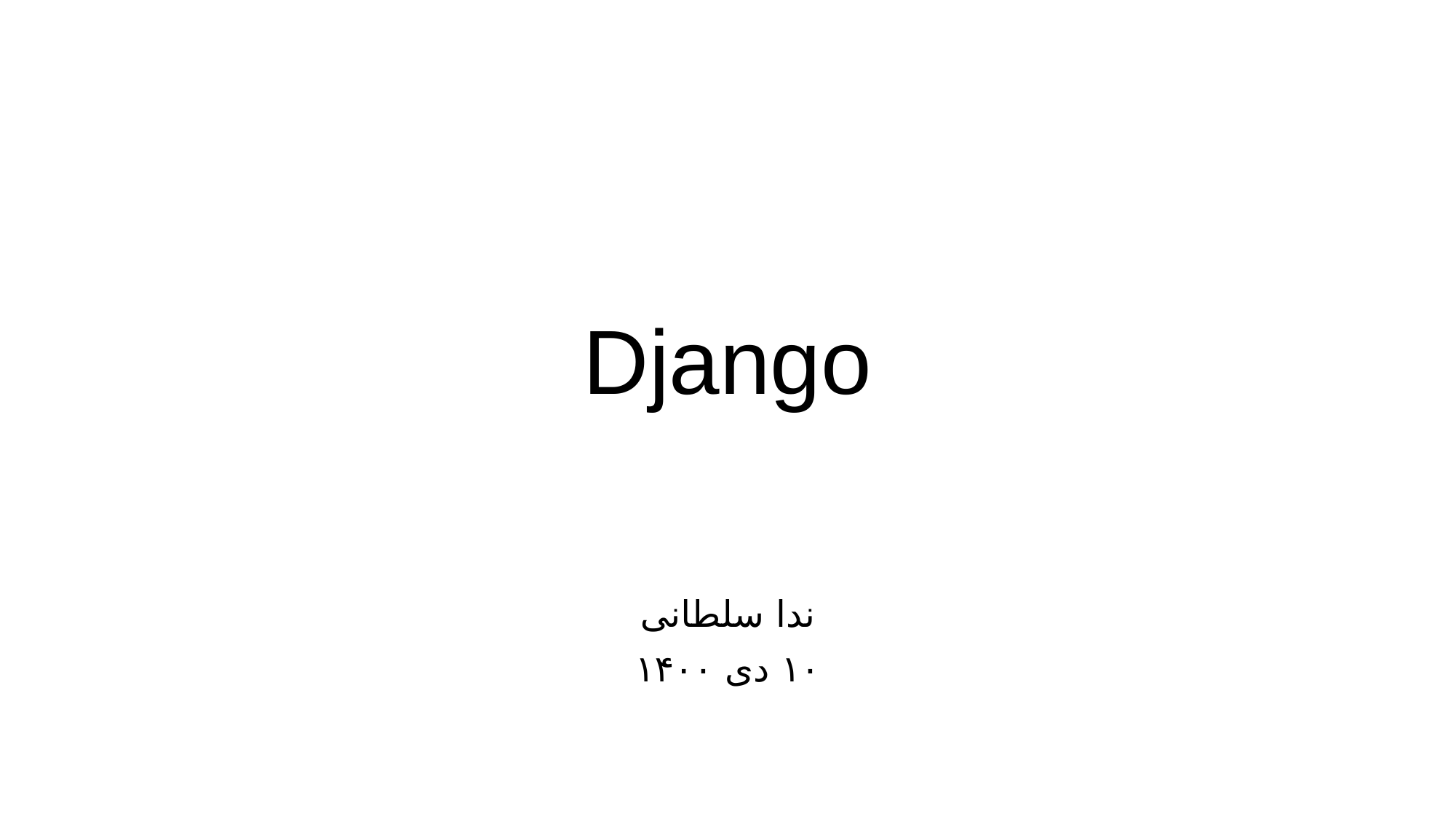

# Django

ندا سلطانی
۱۰ دی ۱۴۰۰